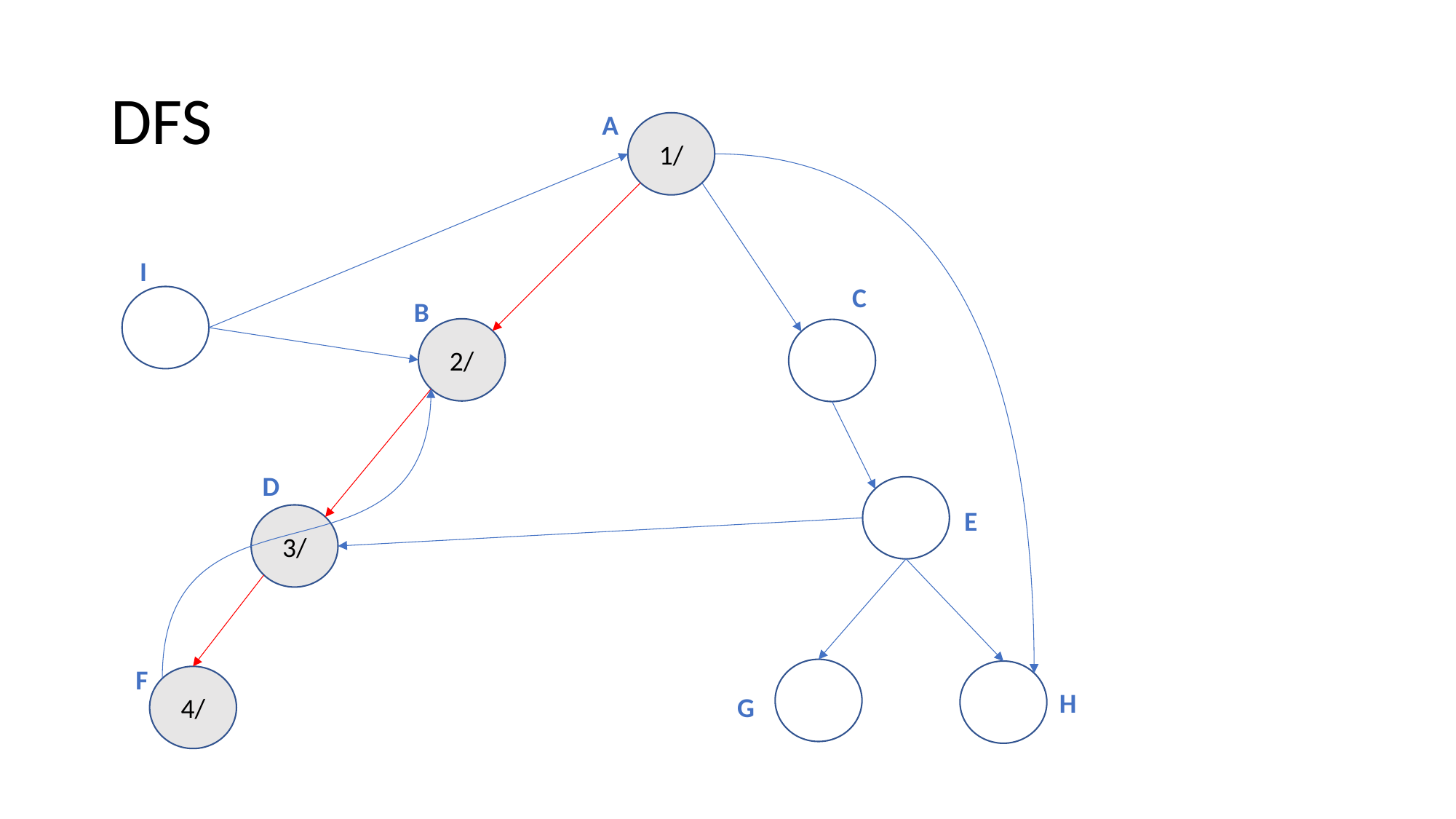

# DFS
A
1/
I
C

B
2/

D

E
3/
F

4/
H
G